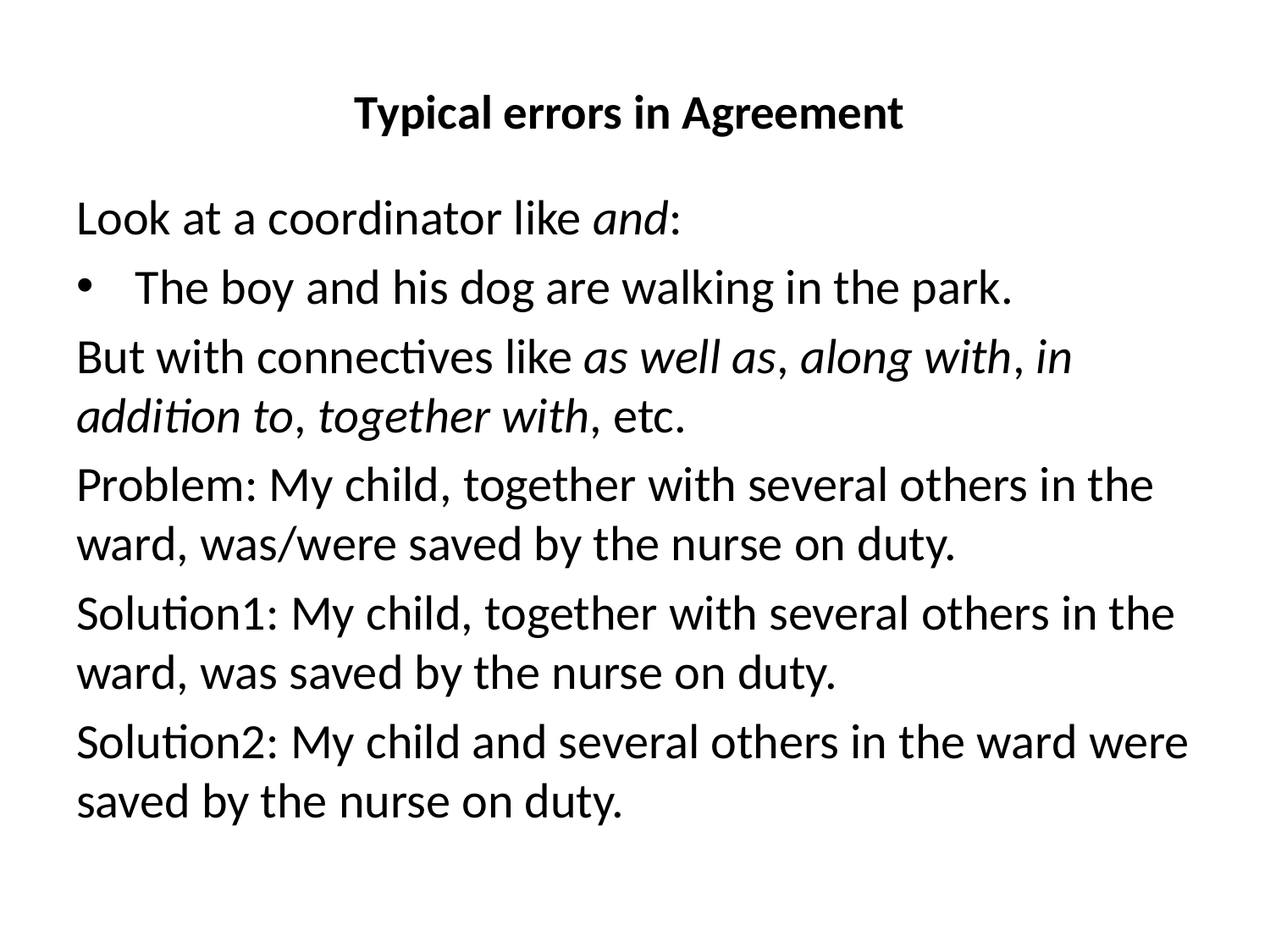

# Typical errors in Agreement
Look at a coordinator like and:
 The boy and his dog are walking in the park.
But with connectives like as well as, along with, in addition to, together with, etc.
Problem: My child, together with several others in the ward, was/were saved by the nurse on duty.
Solution1: My child, together with several others in the ward, was saved by the nurse on duty.
Solution2: My child and several others in the ward were saved by the nurse on duty.